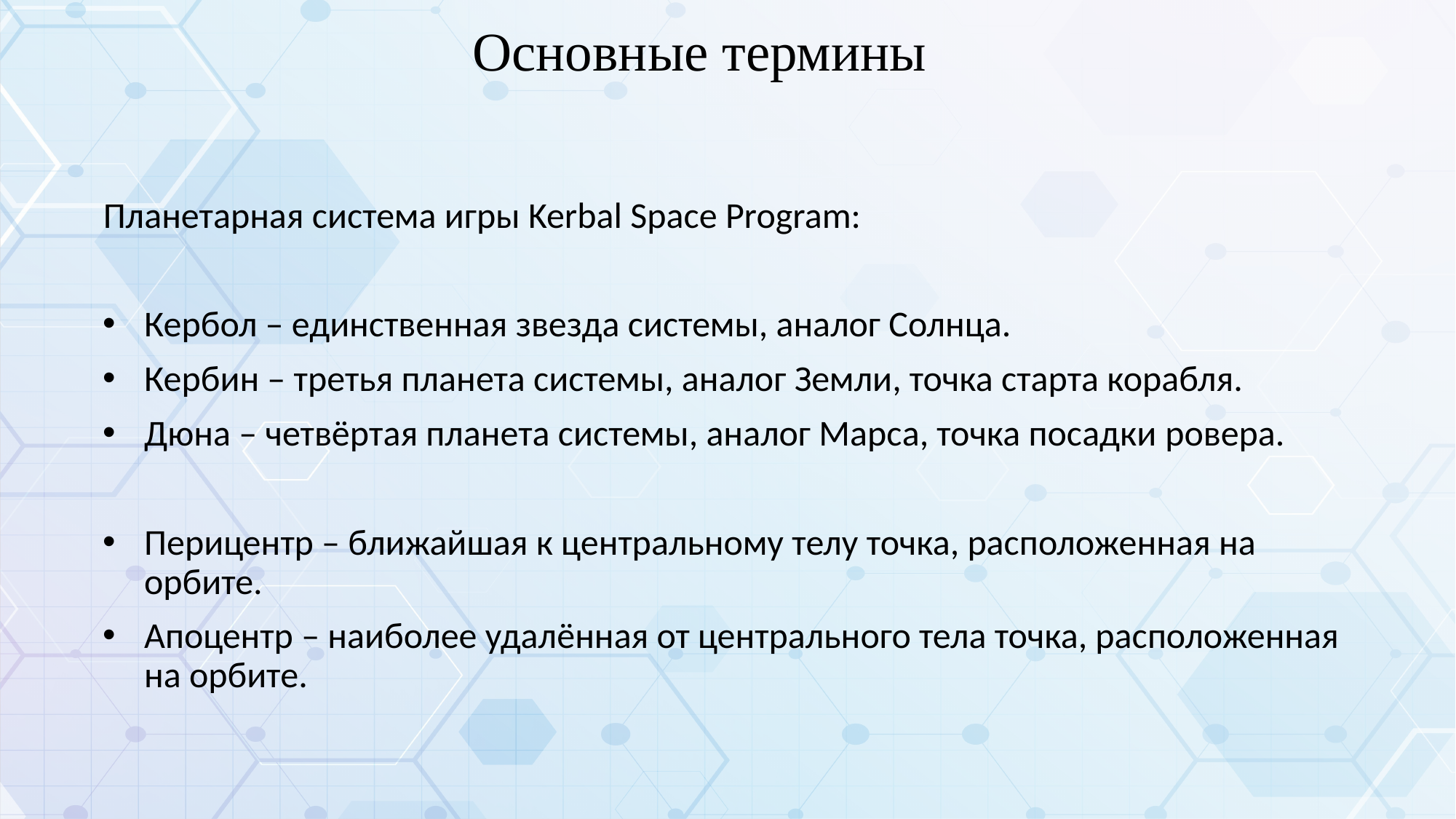

# Основные термины
Планетарная система игры Kerbal Space Program:

Кербол – единственная звезда системы, аналог Солнца.
Кербин – третья планета системы, аналог Земли, точка старта корабля.
Дюна – четвёртая планета системы, аналог Марса, точка посадки ровера.

Перицентр – ближайшая к центральному телу точка, расположенная на орбите.
Апоцентр – наиболее удалённая от центрального тела точка, расположенная на орбите.